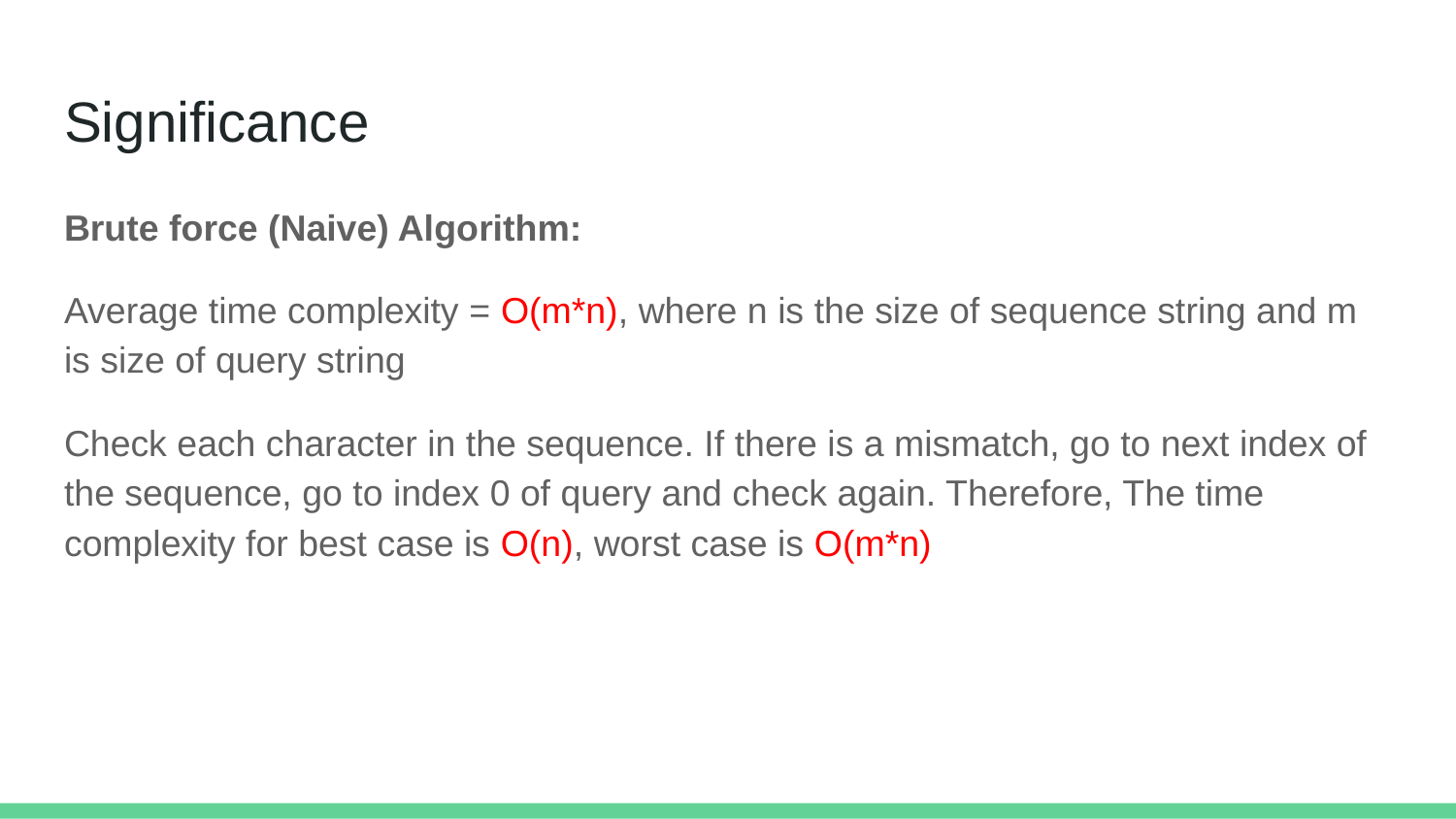

# Significance
Brute force (Naive) Algorithm:
Average time complexity = O(m*n), where n is the size of sequence string and m is size of query string
Check each character in the sequence. If there is a mismatch, go to next index of the sequence, go to index 0 of query and check again. Therefore, The time complexity for best case is O(n), worst case is O(m*n)